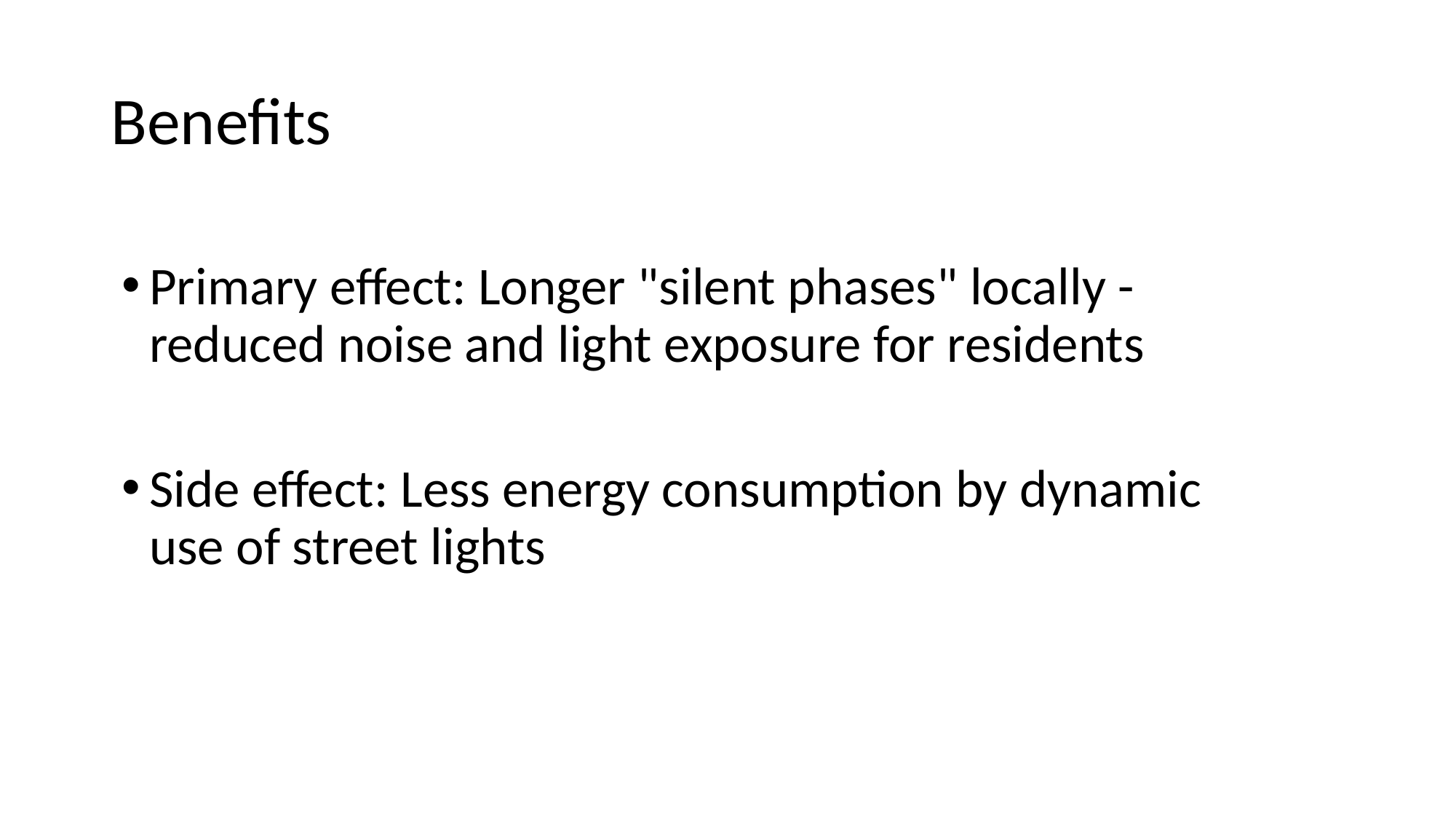

# Benefits
Primary effect: Longer "silent phases" locally - reduced noise and light exposure for residents

Side effect: Less energy consumption by dynamic use of street lights